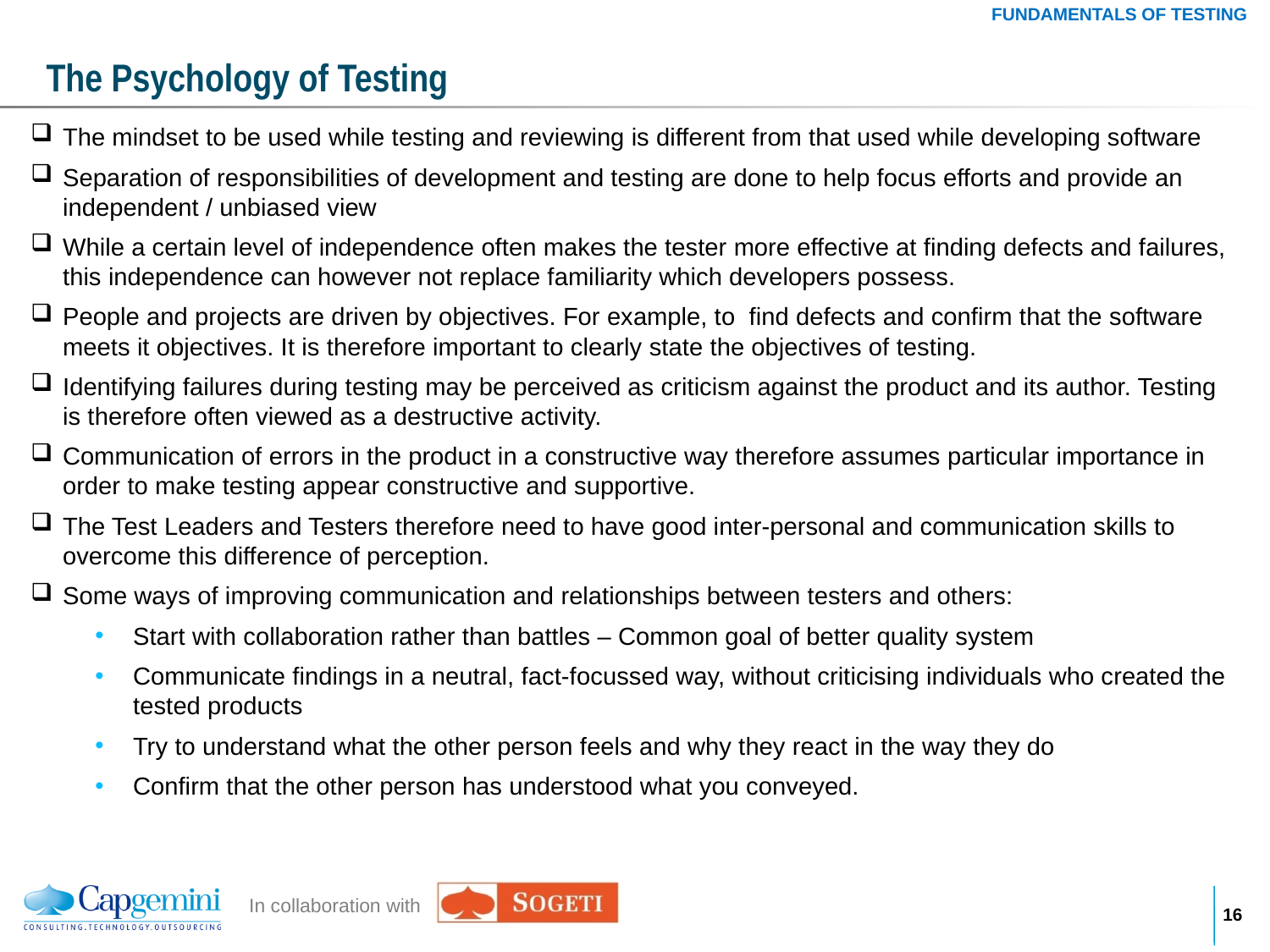

FUNDAMENTALS OF TESTING
# The Psychology of Testing
The mindset to be used while testing and reviewing is different from that used while developing software
Separation of responsibilities of development and testing are done to help focus efforts and provide an independent / unbiased view
While a certain level of independence often makes the tester more effective at finding defects and failures, this independence can however not replace familiarity which developers possess.
People and projects are driven by objectives. For example, to  find defects and confirm that the software meets it objectives. It is therefore important to clearly state the objectives of testing.
Identifying failures during testing may be perceived as criticism against the product and its author. Testing is therefore often viewed as a destructive activity.
Communication of errors in the product in a constructive way therefore assumes particular importance in order to make testing appear constructive and supportive.
The Test Leaders and Testers therefore need to have good inter-personal and communication skills to overcome this difference of perception.
Some ways of improving communication and relationships between testers and others:
Start with collaboration rather than battles – Common goal of better quality system
Communicate findings in a neutral, fact-focussed way, without criticising individuals who created the tested products
Try to understand what the other person feels and why they react in the way they do
Confirm that the other person has understood what you conveyed.
16